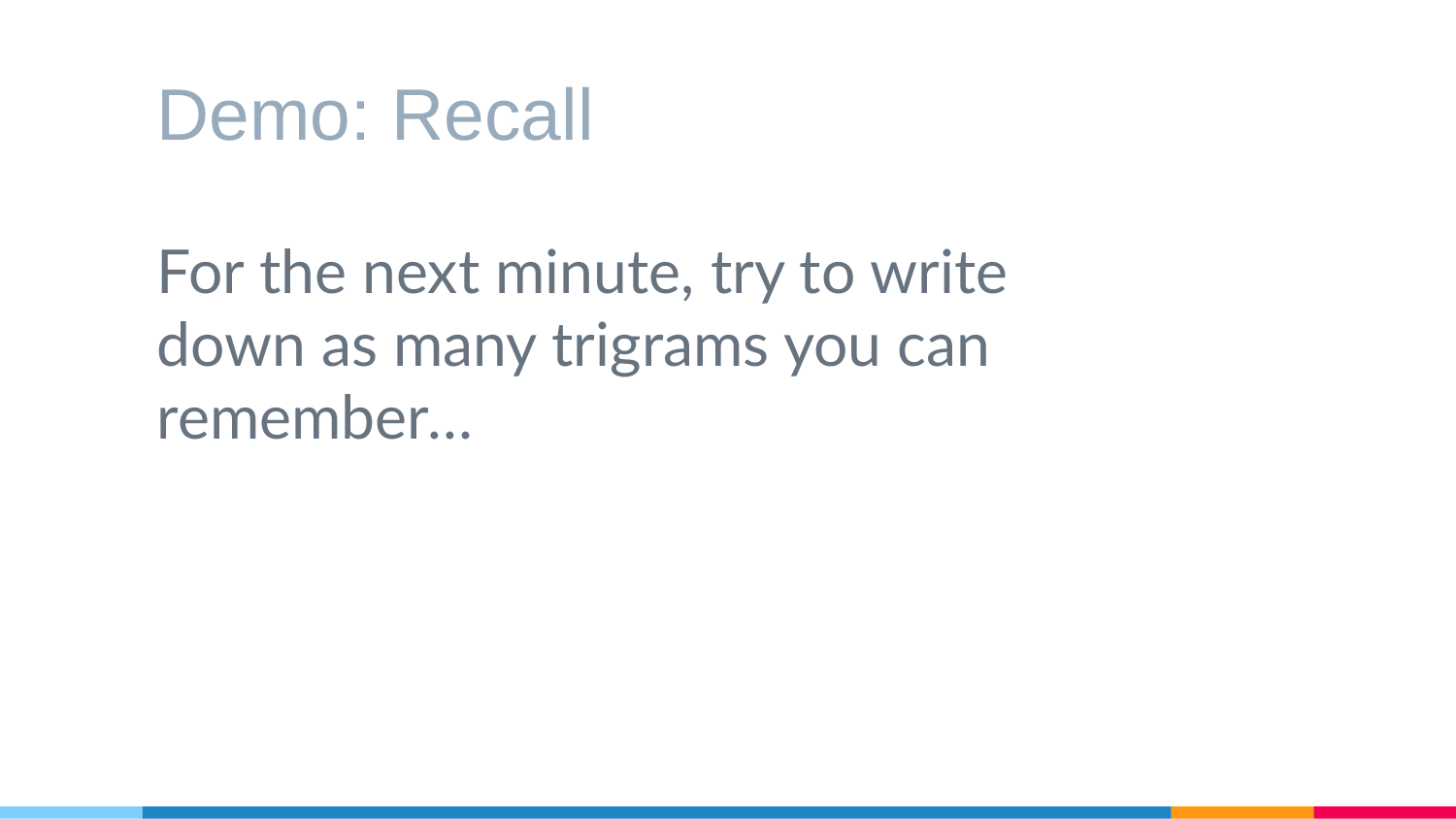

# Demo: Recall
For the next minute, try to write down as many trigrams you can remember…